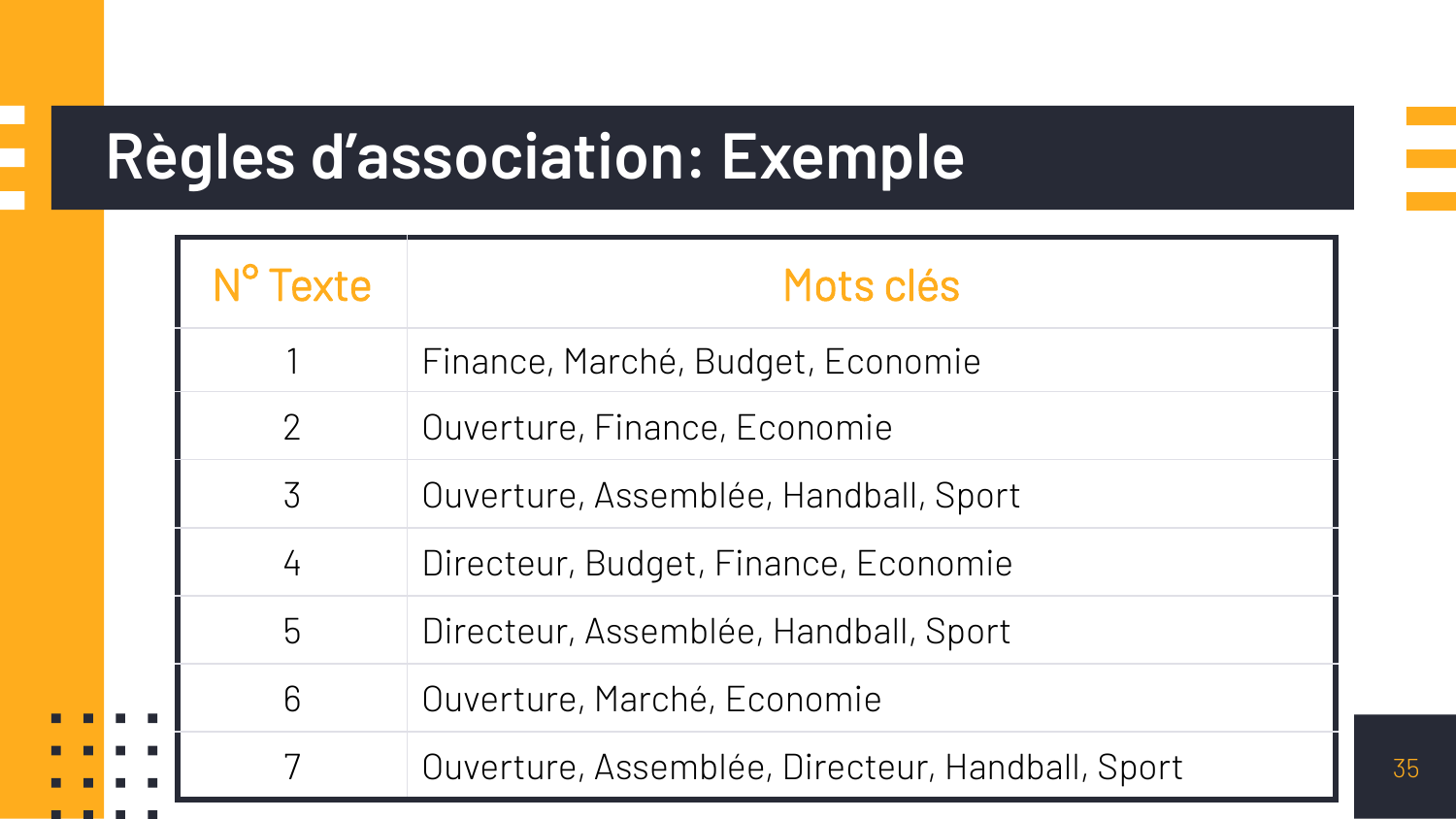

# Règles d’association: Exemple
| N° Texte | Mots clés |
| --- | --- |
| 1 | Finance, Marché, Budget, Economie |
| 2 | Ouverture, Finance, Economie |
| 3 | Ouverture, Assemblée, Handball, Sport |
| 4 | Directeur, Budget, Finance, Economie |
| 5 | Directeur, Assemblée, Handball, Sport |
| 6 | Ouverture, Marché, Economie |
| 7 | Ouverture, Assemblée, Directeur, Handball, Sport |
35